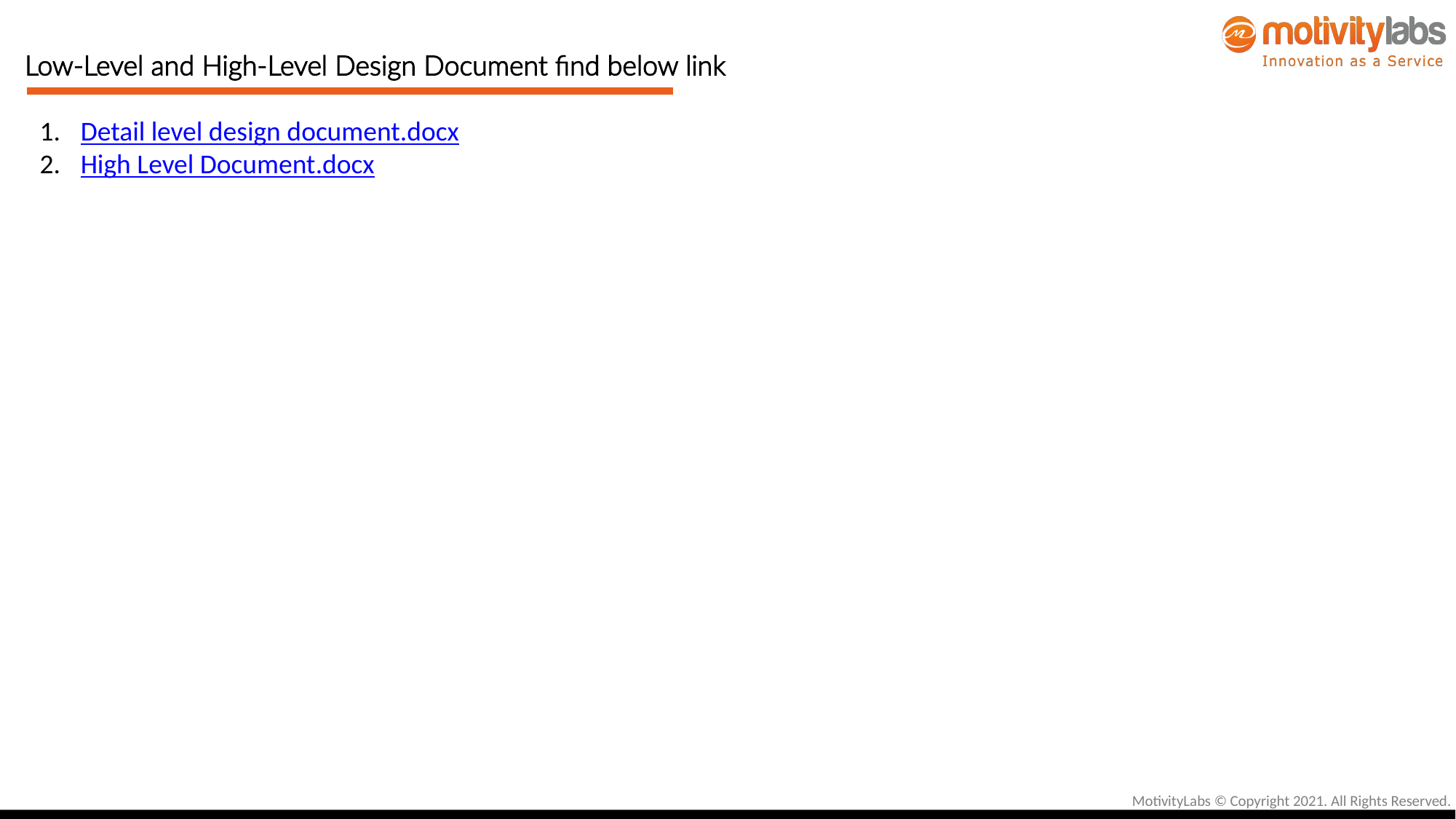

# Low-Level and High-Level Design Document find below link

Detail level design document.docx
High Level Document.docx